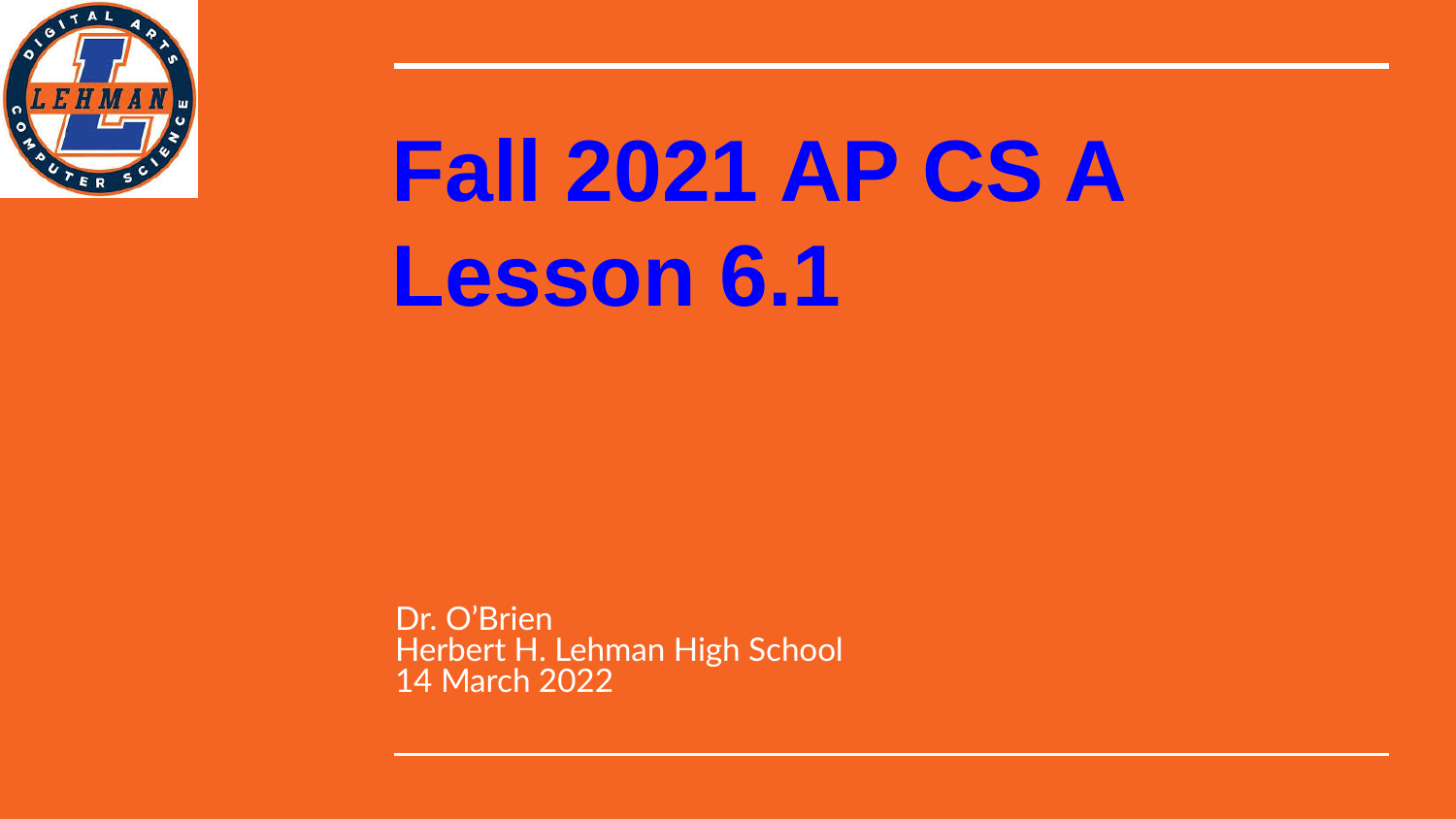

# Fall 2021 AP CS A
Lesson 6.1
Dr. O’Brien
Herbert H. Lehman High School
14 March 2022